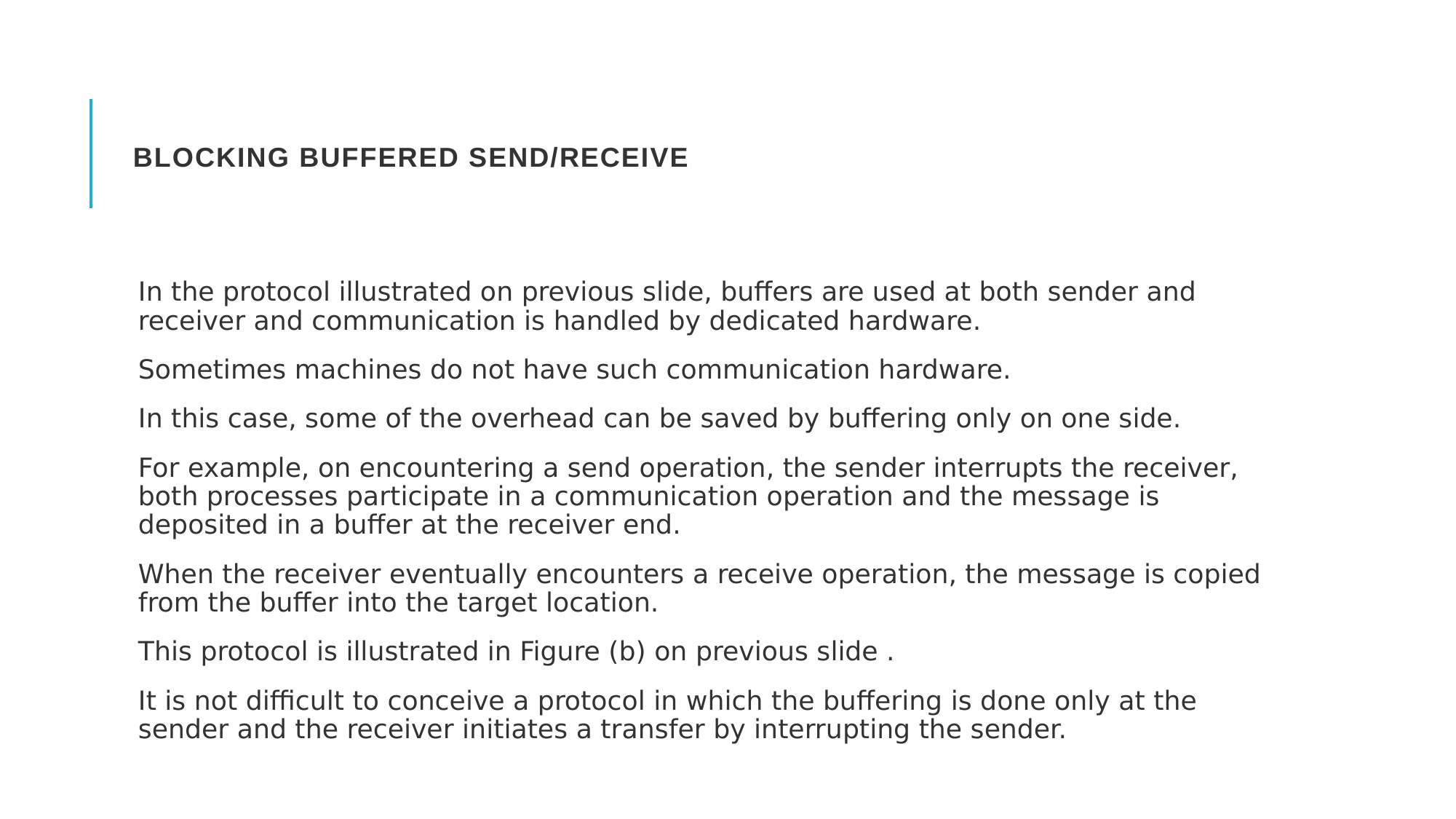

# Blocking Buffered Send/Receive
In the protocol illustrated on previous slide, buffers are used at both sender and receiver and communication is handled by dedicated hardware.
Sometimes machines do not have such communication hardware.
In this case, some of the overhead can be saved by buffering only on one side.
For example, on encountering a send operation, the sender interrupts the receiver, both processes participate in a communication operation and the message is deposited in a buffer at the receiver end.
When the receiver eventually encounters a receive operation, the message is copied from the buffer into the target location.
This protocol is illustrated in Figure (b) on previous slide .
It is not difficult to conceive a protocol in which the buffering is done only at the sender and the receiver initiates a transfer by interrupting the sender.